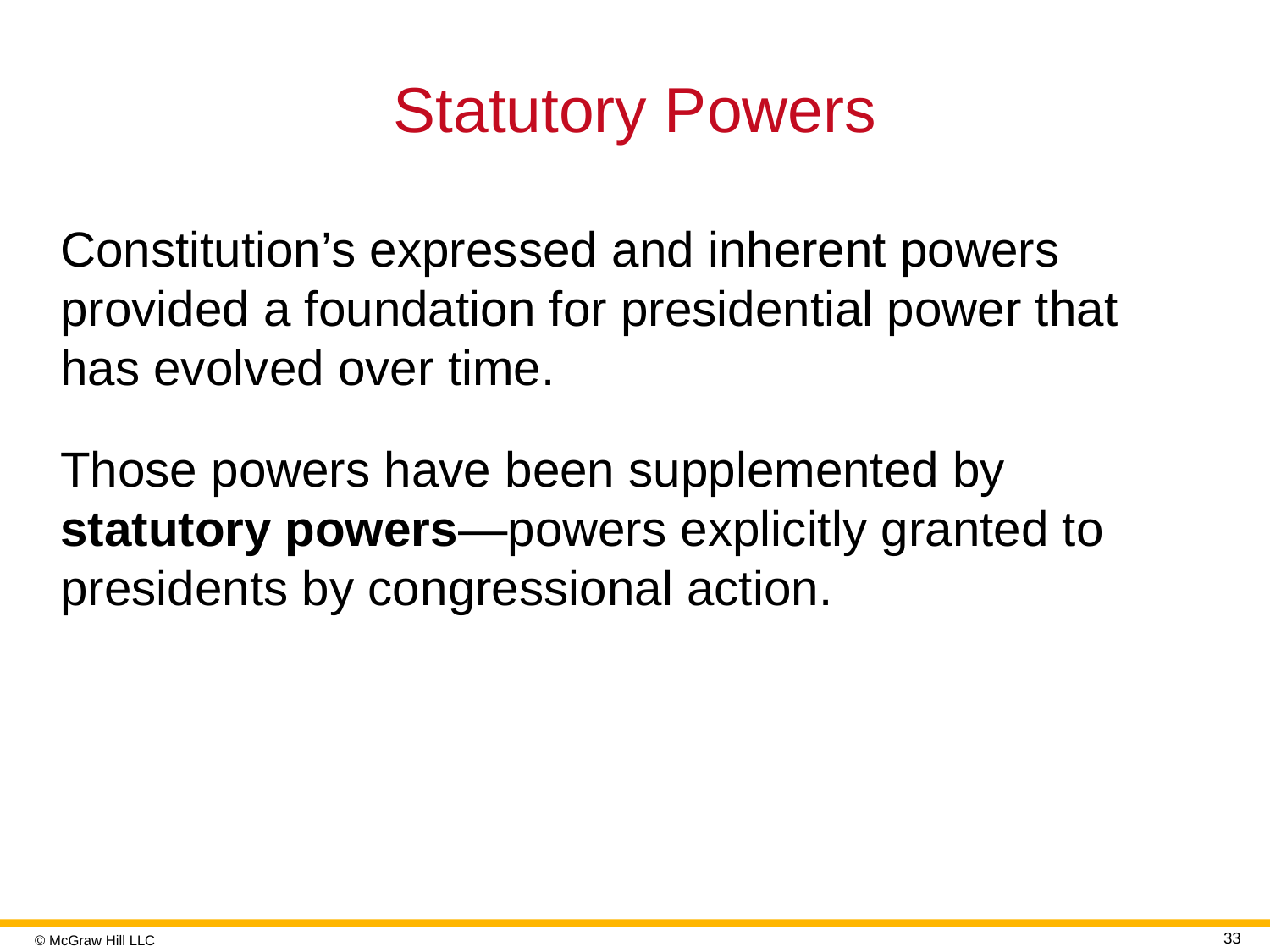

# Statutory Powers
Constitution’s expressed and inherent powers provided a foundation for presidential power that has evolved over time.
Those powers have been supplemented by statutory powers—powers explicitly granted to presidents by congressional action.
33